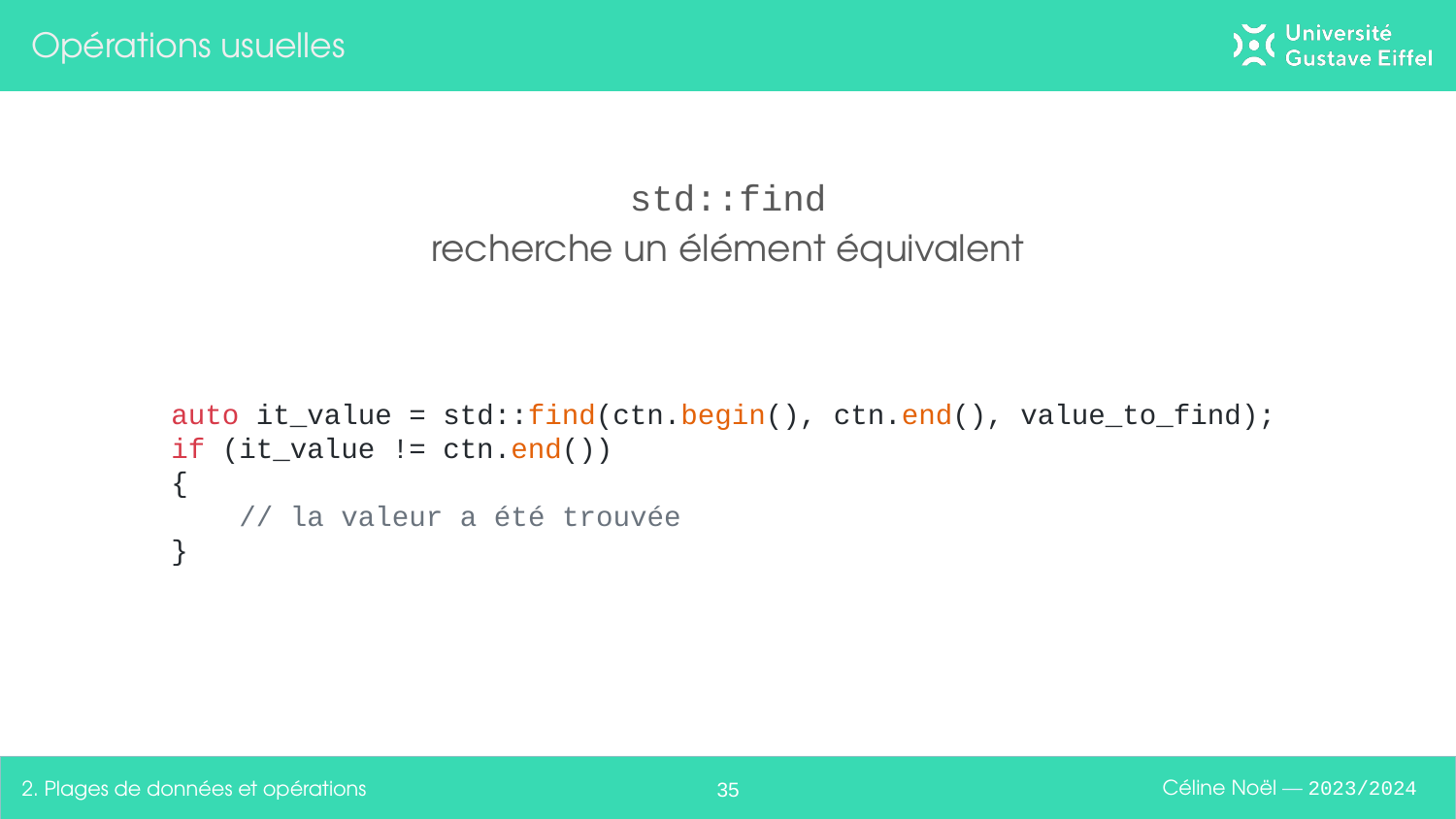

# Opérations usuelles
std::find
recherche un élément équivalent
auto it_value = std::find(ctn.begin(), ctn.end(), value_to_find);
if (it_value != ctn.end())
{
    // la valeur a été trouvée
}
2. Plages de données et opérations
35